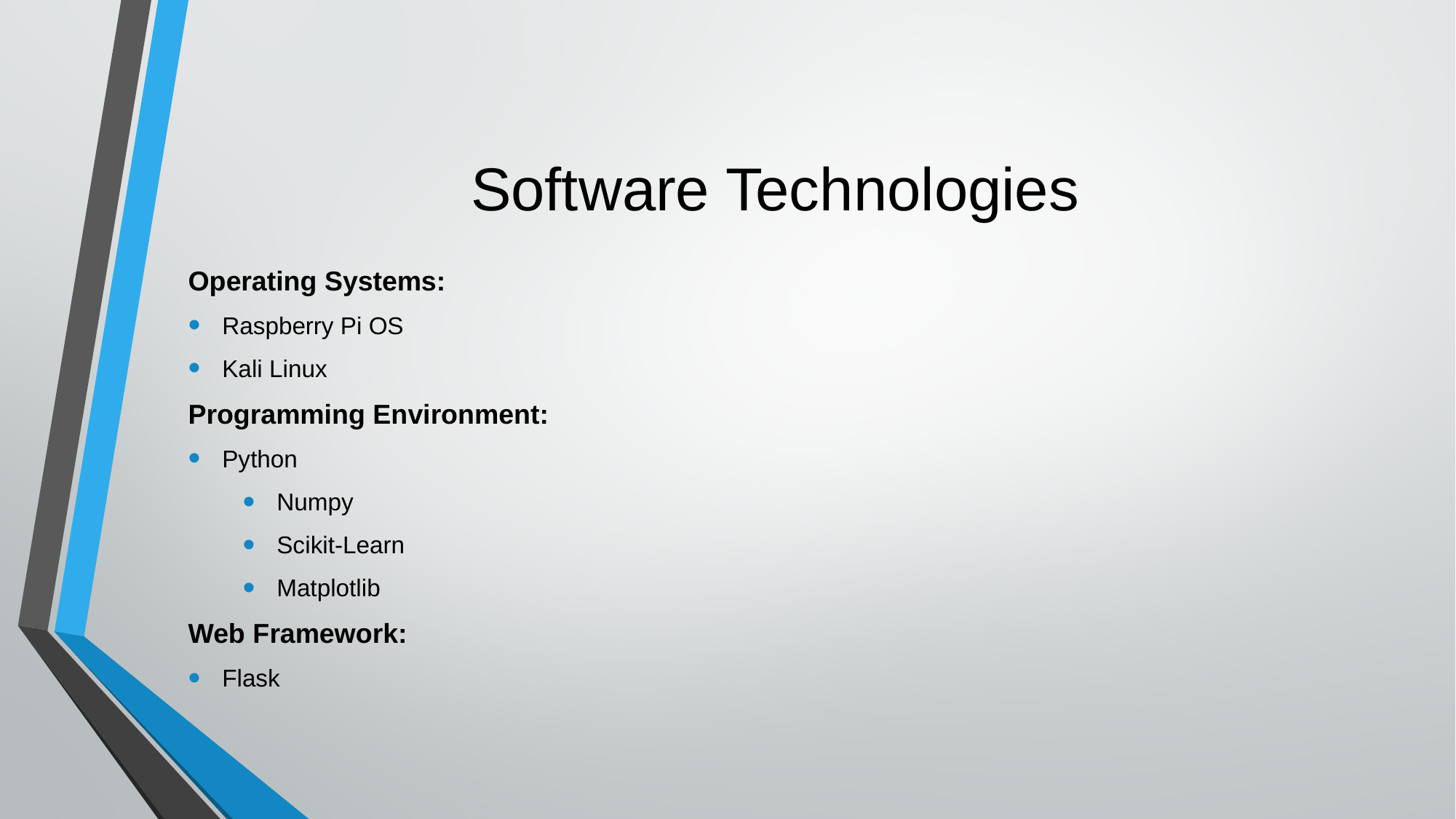

# Software Technologies
Operating Systems:
Raspberry Pi OS
Kali Linux
Programming Environment:
Python
Numpy
Scikit-Learn
Matplotlib
Web Framework:
Flask